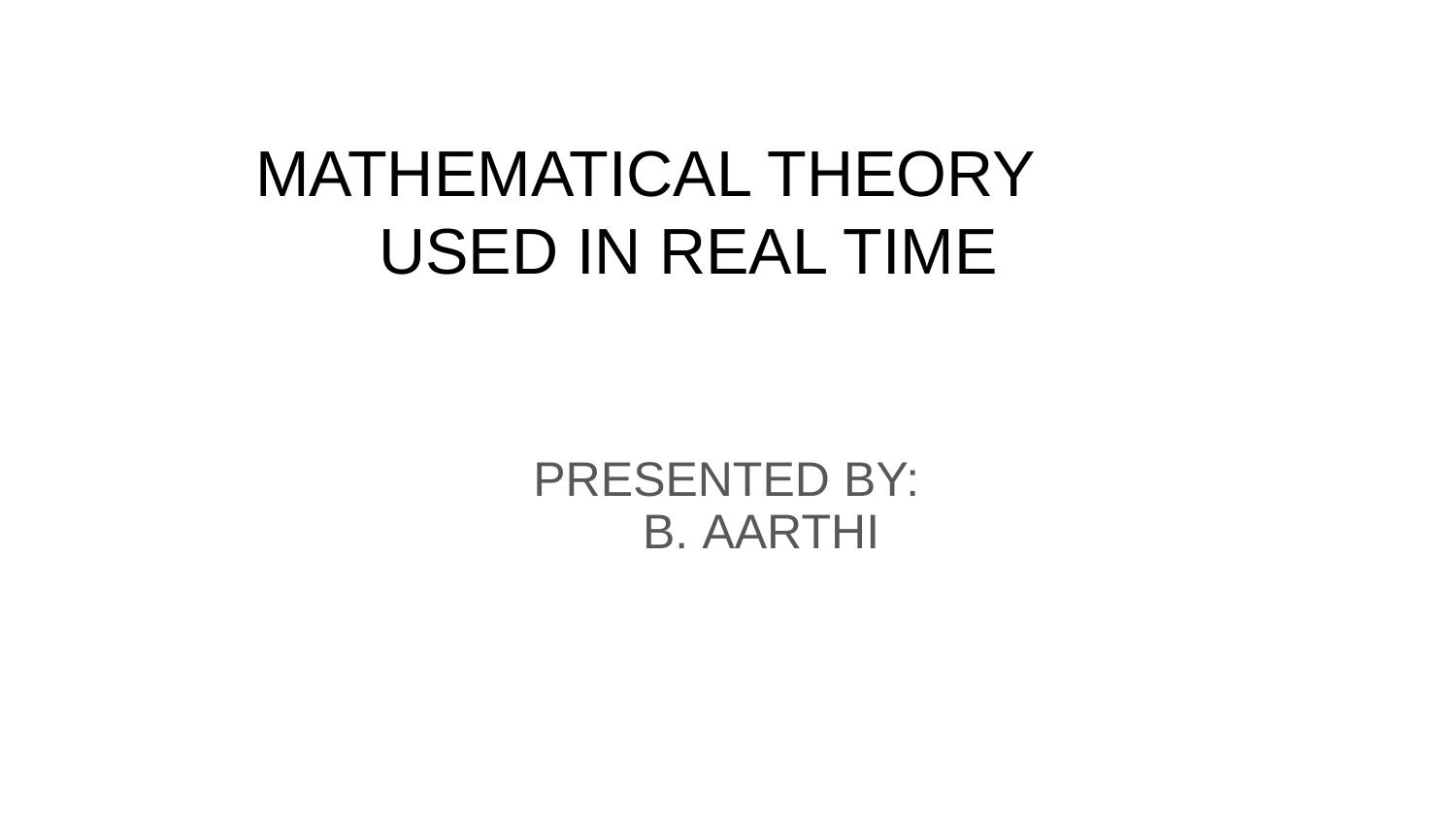

# MATHEMATICAL THEORY USED IN REAL TIME
PRESENTED BY:
B. AARTHI